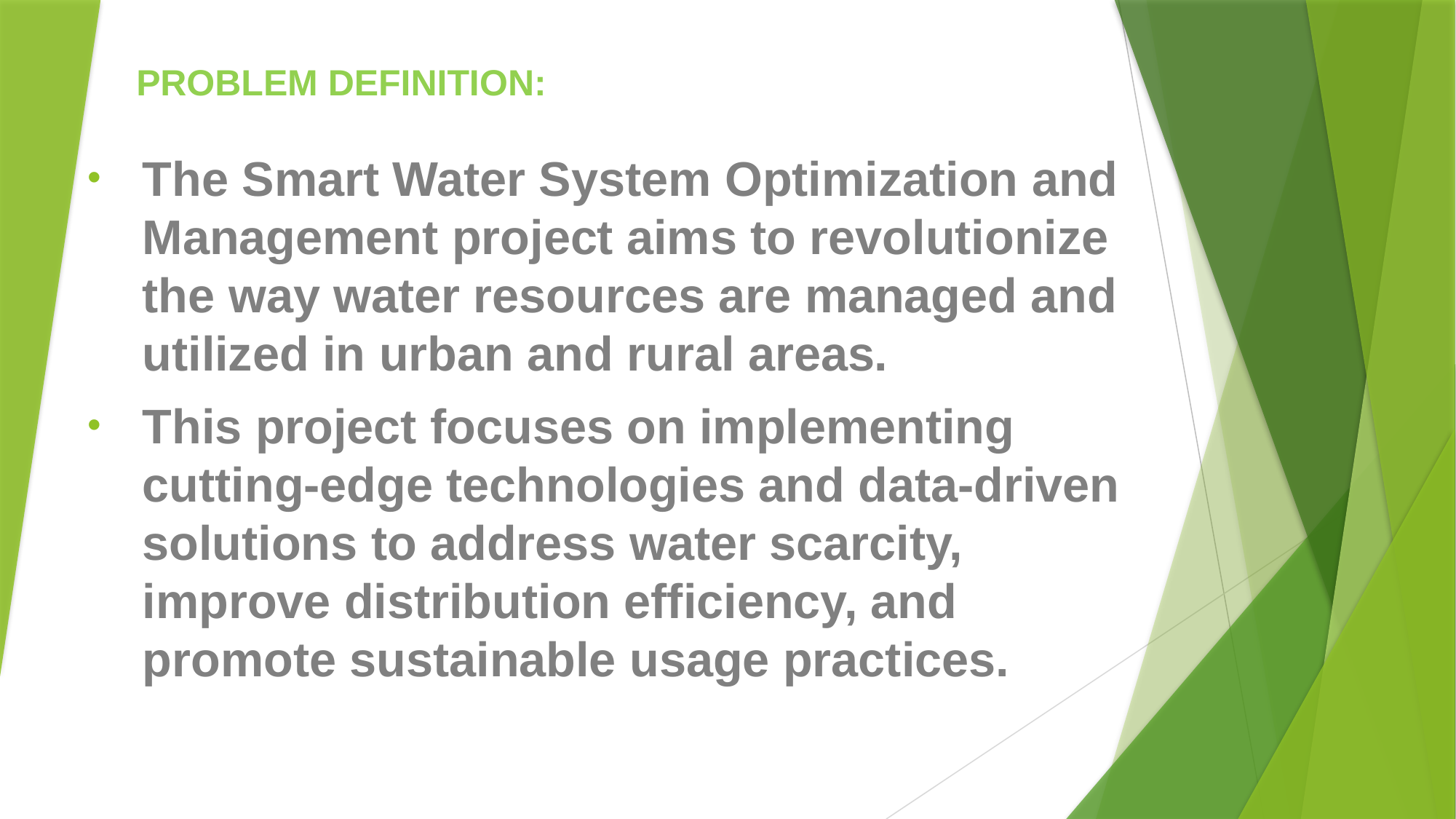

# PROBLEM DEFINITION:
The Smart Water System Optimization and Management project aims to revolutionize the way water resources are managed and utilized in urban and rural areas.
This project focuses on implementing cutting-edge technologies and data-driven solutions to address water scarcity, improve distribution efficiency, and promote sustainable usage practices.